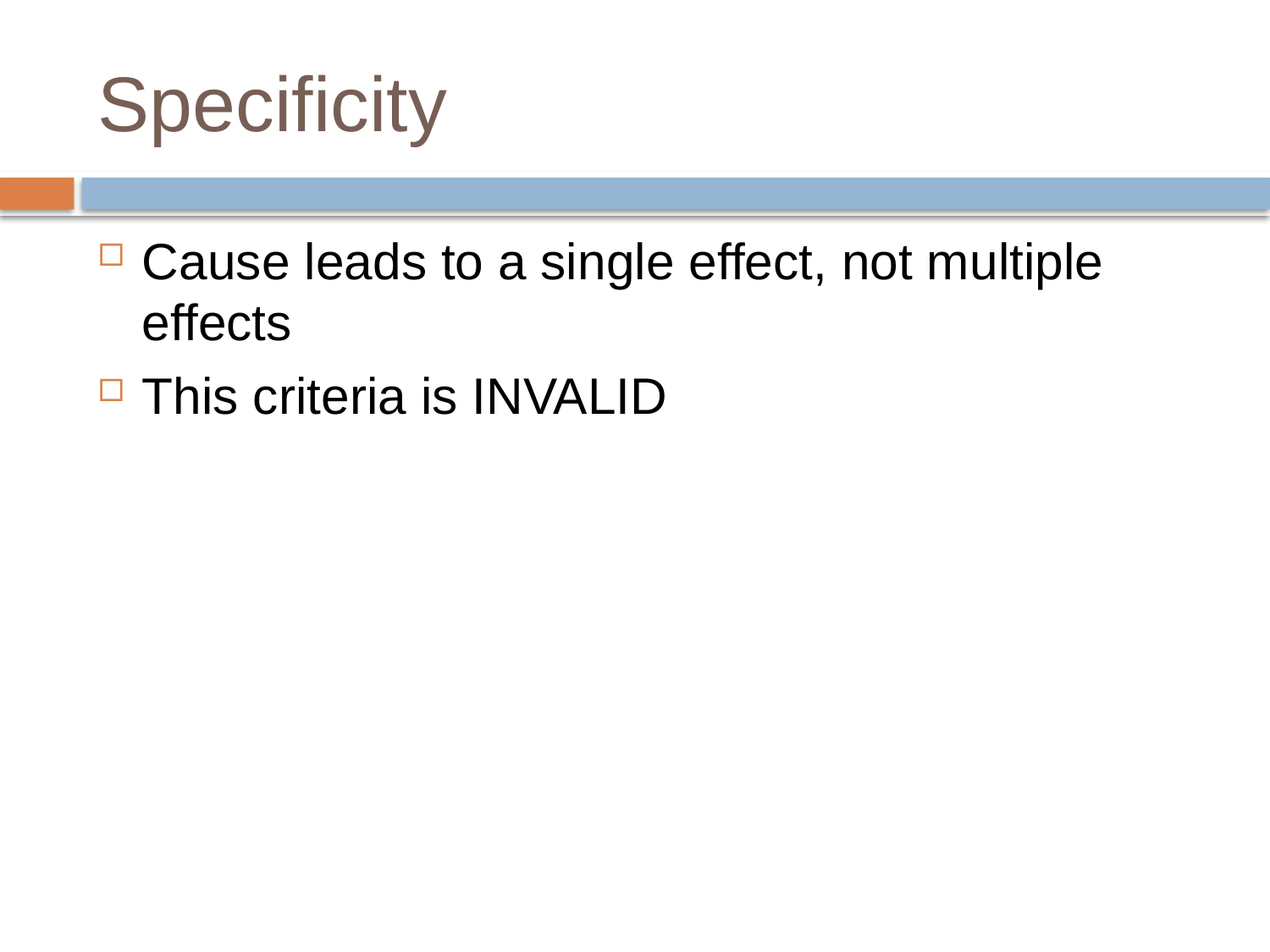

# Specificity
Cause leads to a single effect, not multiple effects
This criteria is INVALID